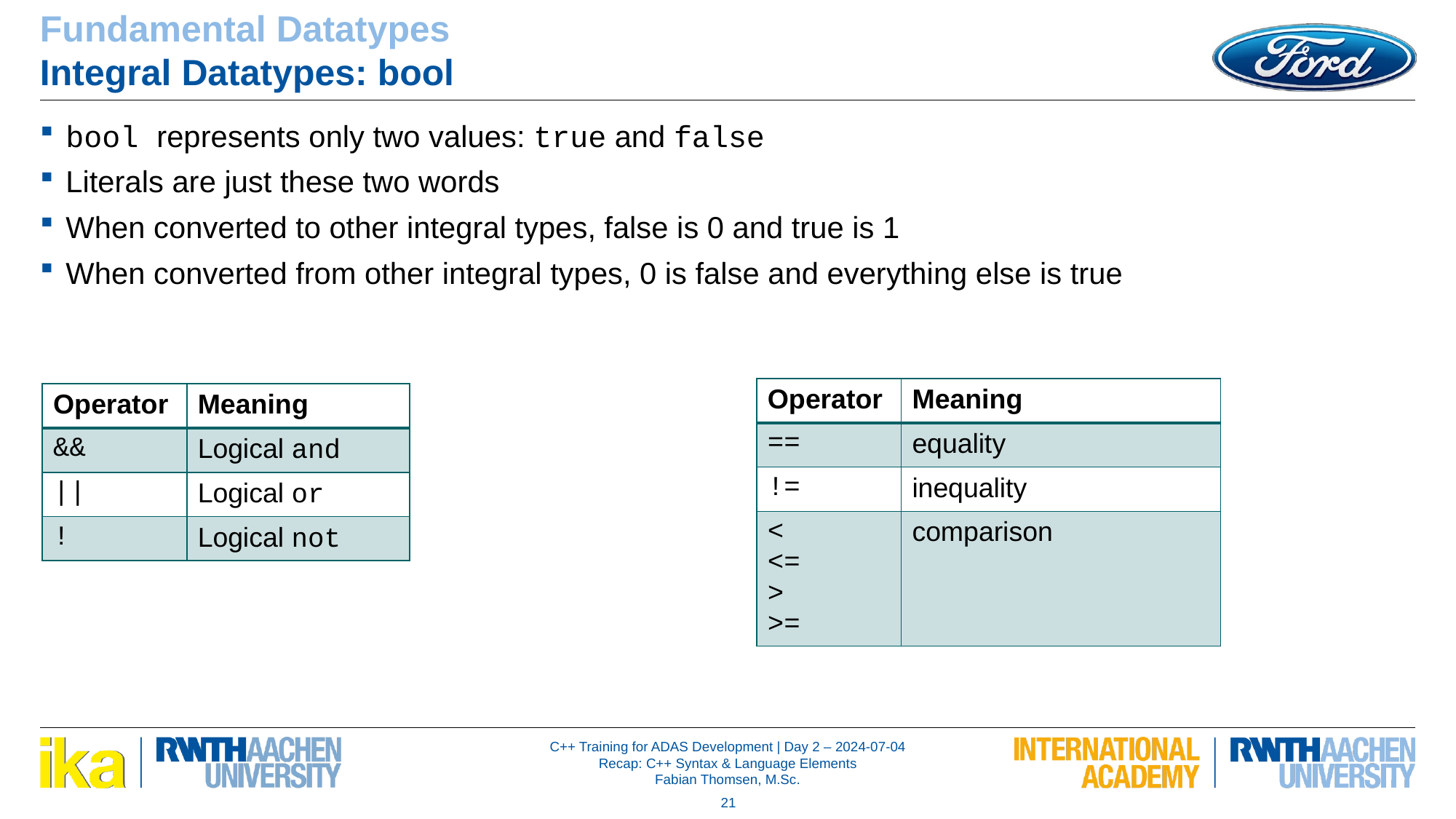

Fundamental Datatypes
Integral Datatypes: bool
bool represents only two values: true and false
Literals are just these two words
When converted to other integral types, false is 0 and true is 1
When converted from other integral types, 0 is false and everything else is true

| Operator | Meaning |
| --- | --- |
| == | equality |
| != | inequality |
| < <= > >= | comparison |
| Operator | Meaning |
| --- | --- |
| && | Logical and |
| || | Logical or |
| ! | Logical not |
21